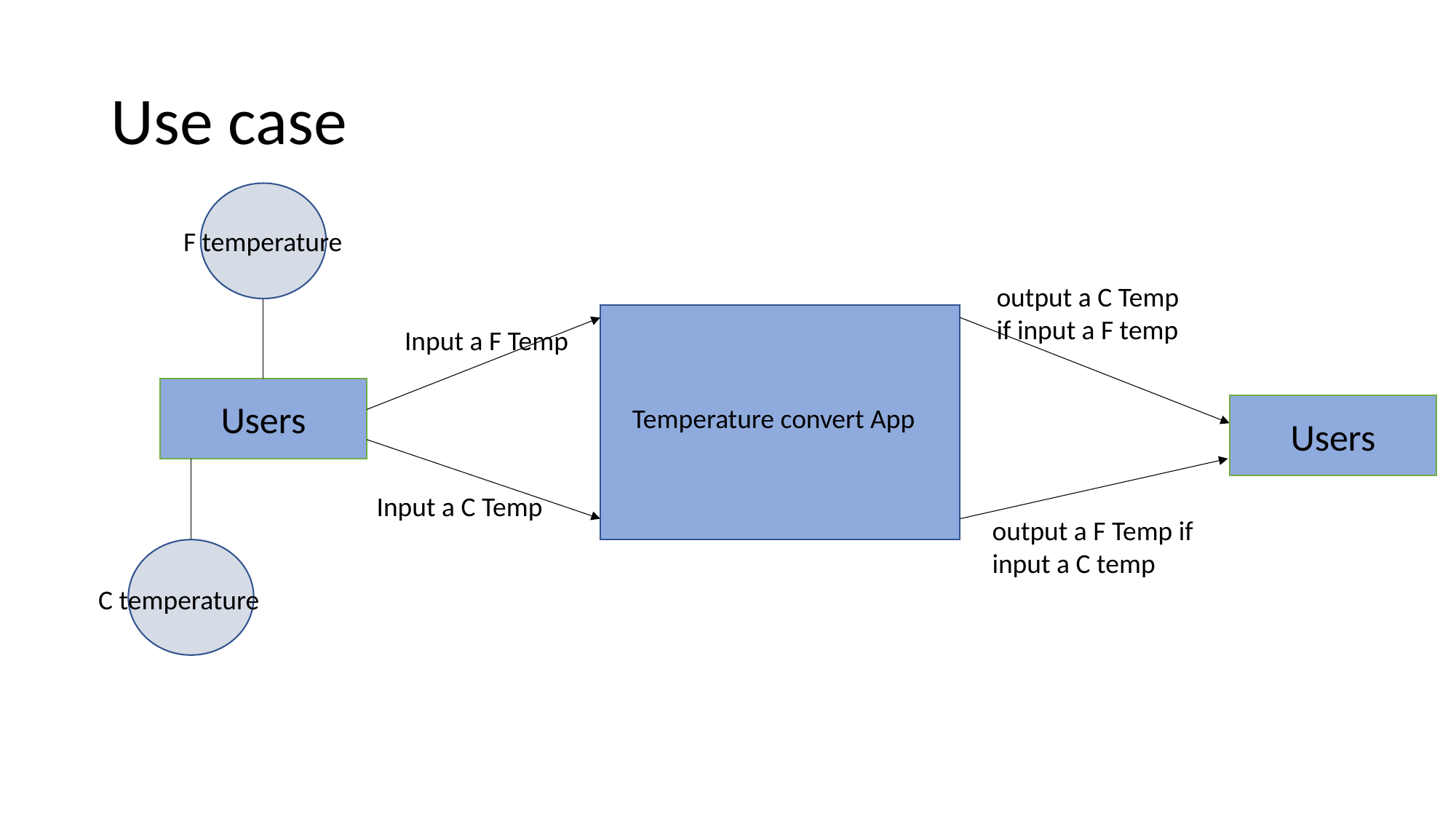

# Use case

F temperature
output a C Temp if input a F temp

Input a F Temp
Users
Temperature convert App
Users
Input a C Temp
output a F Temp if input a C temp

C temperature